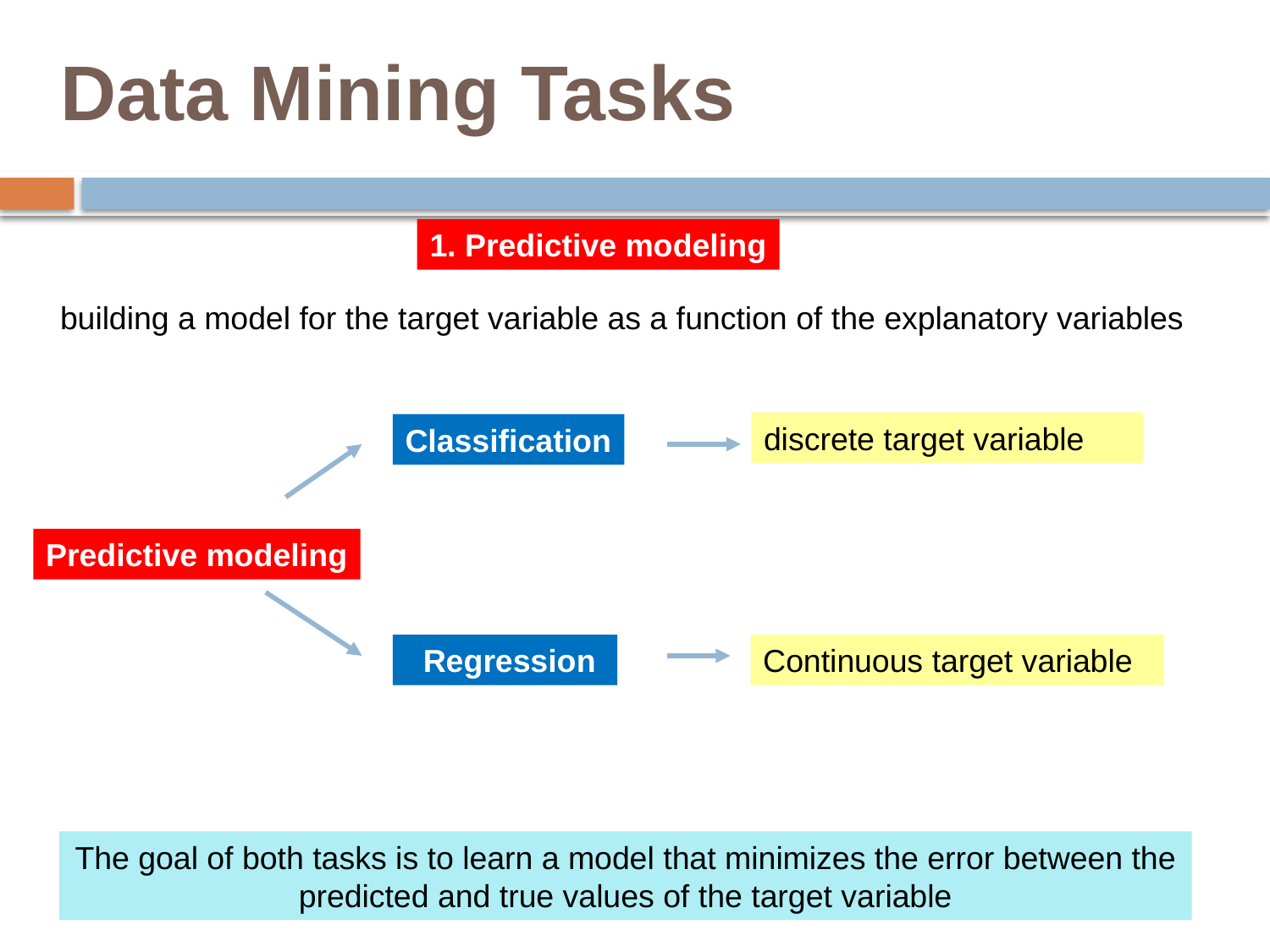

# Data Mining Tasks
1. Predictive modeling
building a model for the target variable as a function of the explanatory variables
discrete target variable
Classification
Predictive modeling
  Regression
Continuous target variable
The goal of both tasks is to learn a model that minimizes the error between the predicted and true values of the target variable